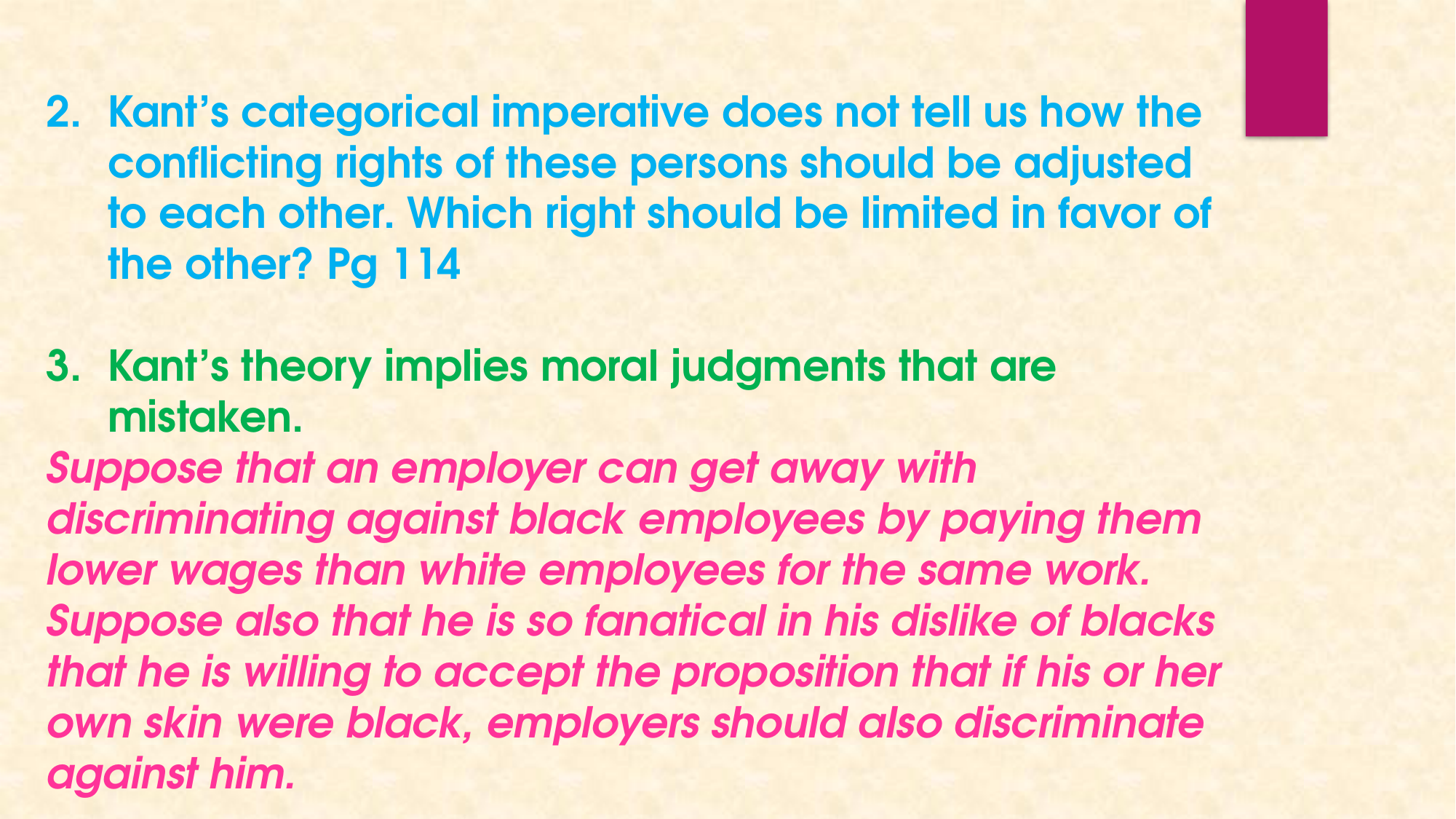

Kant’s categorical imperative does not tell us how the conflicting rights of these persons should be adjusted to each other. Which right should be limited in favor of the other? Pg 114

Kant’s theory implies moral judgments that are mistaken.
Suppose that an employer can get away with discriminating against black employees by paying them lower wages than white employees for the same work. Suppose also that he is so fanatical in his dislike of blacks that he is willing to accept the proposition that if his or her own skin were black, employers should also discriminate against him.